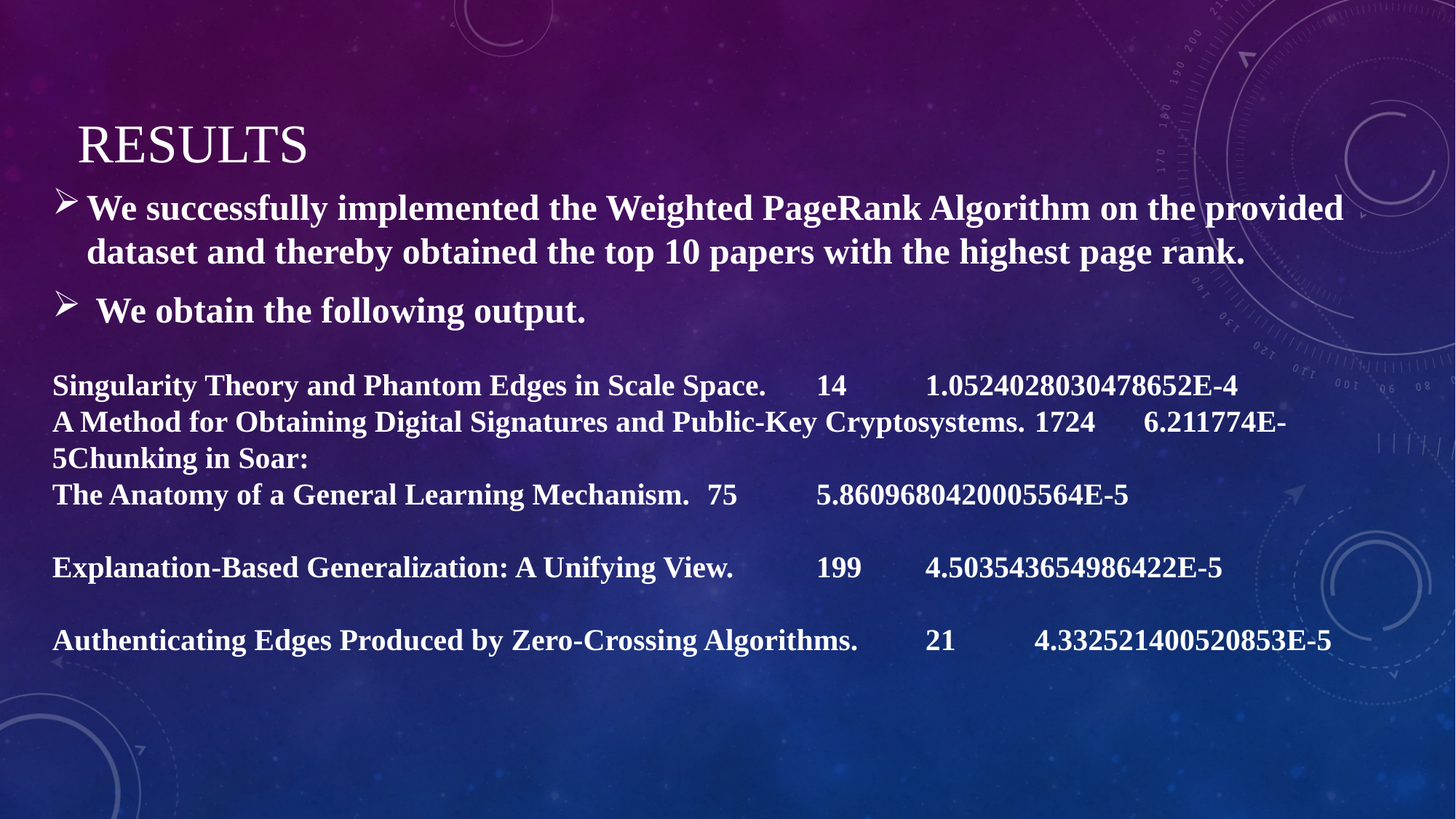

# Results
We successfully implemented the Weighted PageRank Algorithm on the provided dataset and thereby obtained the top 10 papers with the highest page rank.
 We obtain the following output.
Singularity Theory and Phantom Edges in Scale Space.	14	1.0524028030478652E-4
A Method for Obtaining Digital Signatures and Public-Key Cryptosystems.	1724	6.211774E-5Chunking in Soar:
The Anatomy of a General Learning Mechanism.	75	5.8609680420005564E-5

Explanation-Based Generalization: A Unifying View.	199	4.503543654986422E-5

Authenticating Edges Produced by Zero-Crossing Algorithms.	21	4.332521400520853E-5